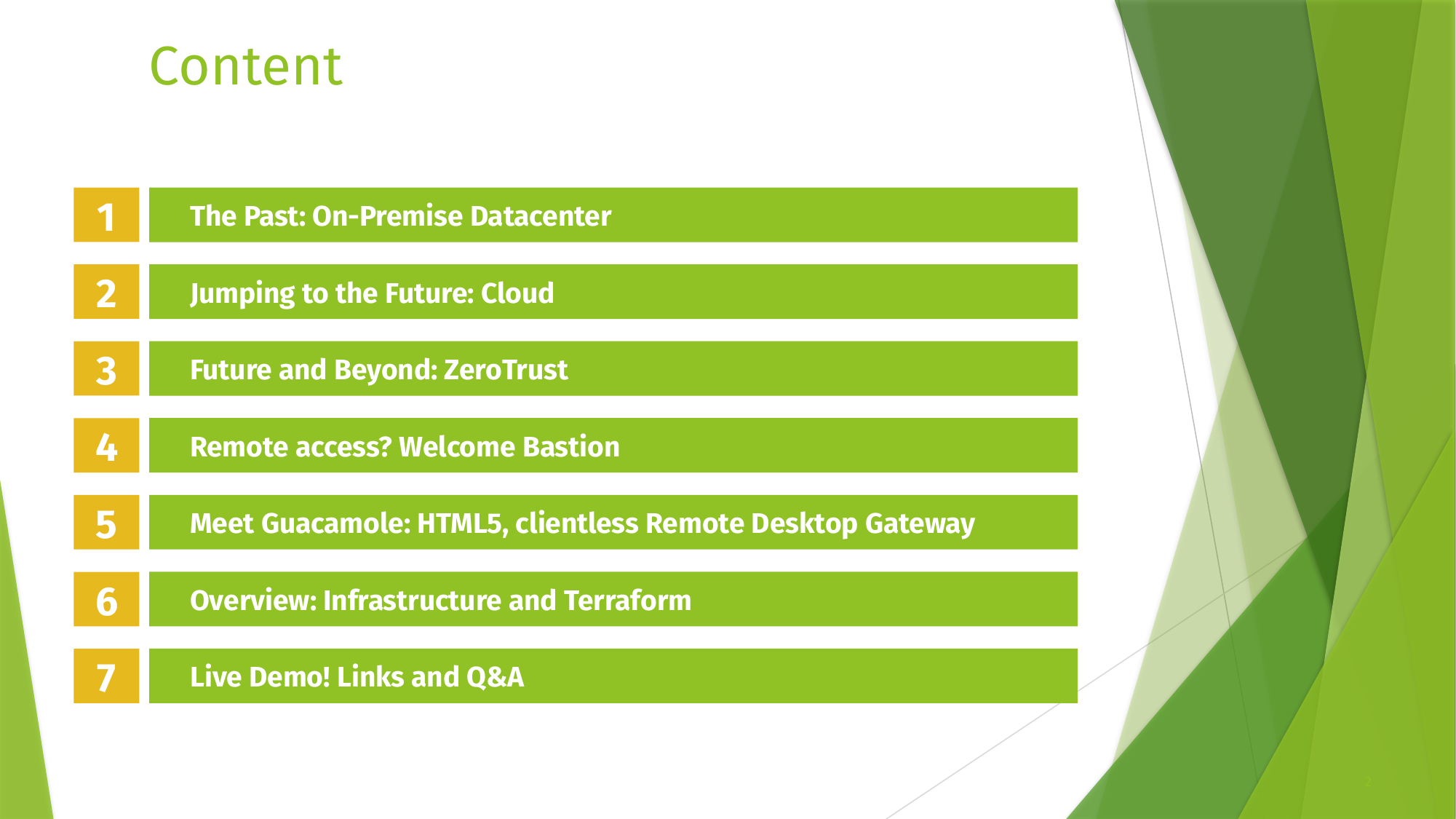

# Content
The Past: On-Premise Datacenter
1
Jumping to the Future: Cloud
2
Future and Beyond: ZeroTrust
3
Remote access? Welcome Bastion
4
Meet Guacamole: HTML5, clientless Remote Desktop Gateway
5
Overview: Infrastructure and Terraform
6
Live Demo! Links and Q&A
7
2